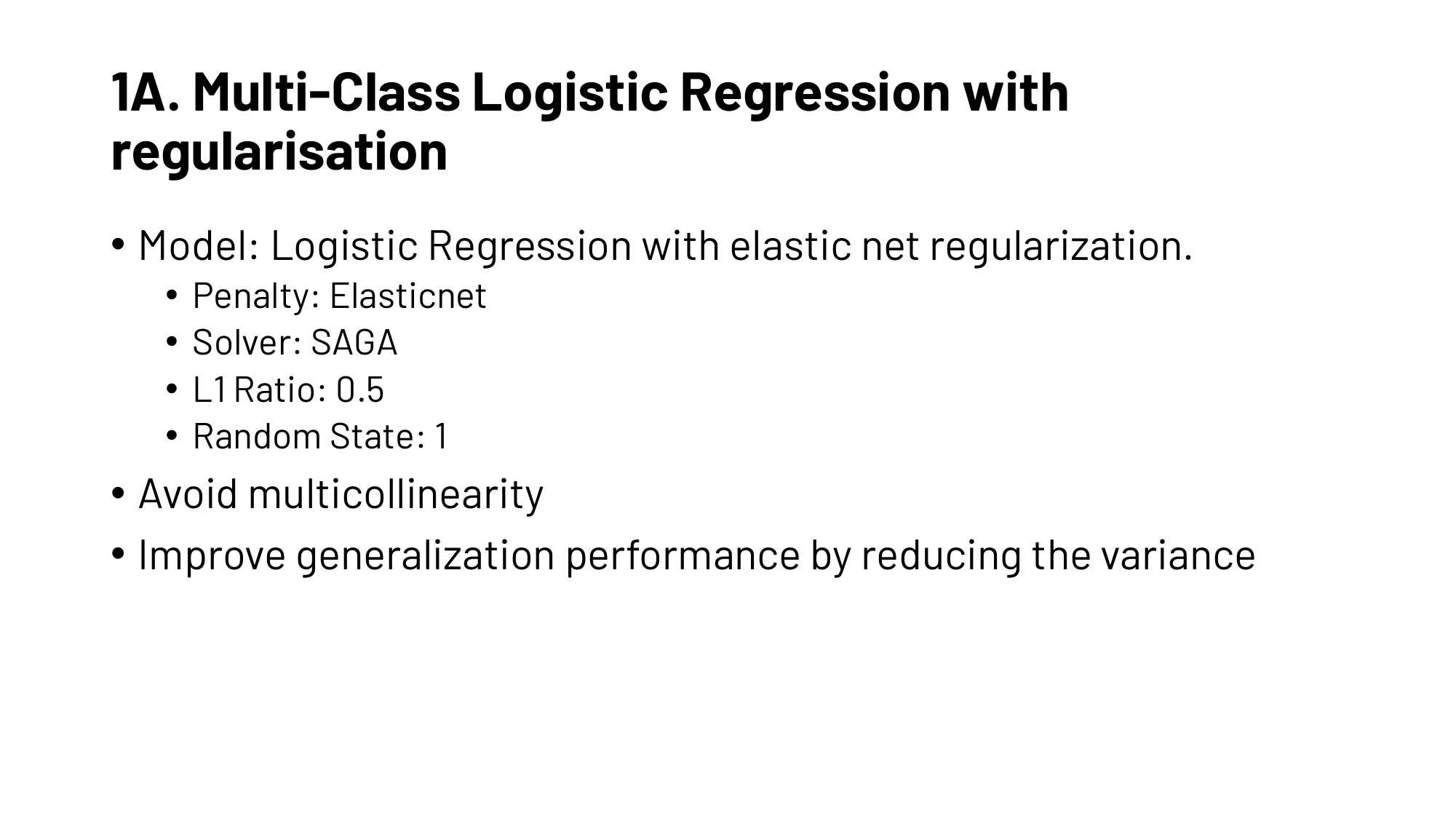

# 1A. Multi-Class Logistic Regression with regularisation
Model: Logistic Regression with elastic net regularization.
Penalty: Elasticnet
Solver: SAGA
L1 Ratio: 0.5
Random State: 1
Avoid multicollinearity
Improve generalization performance by reducing the variance